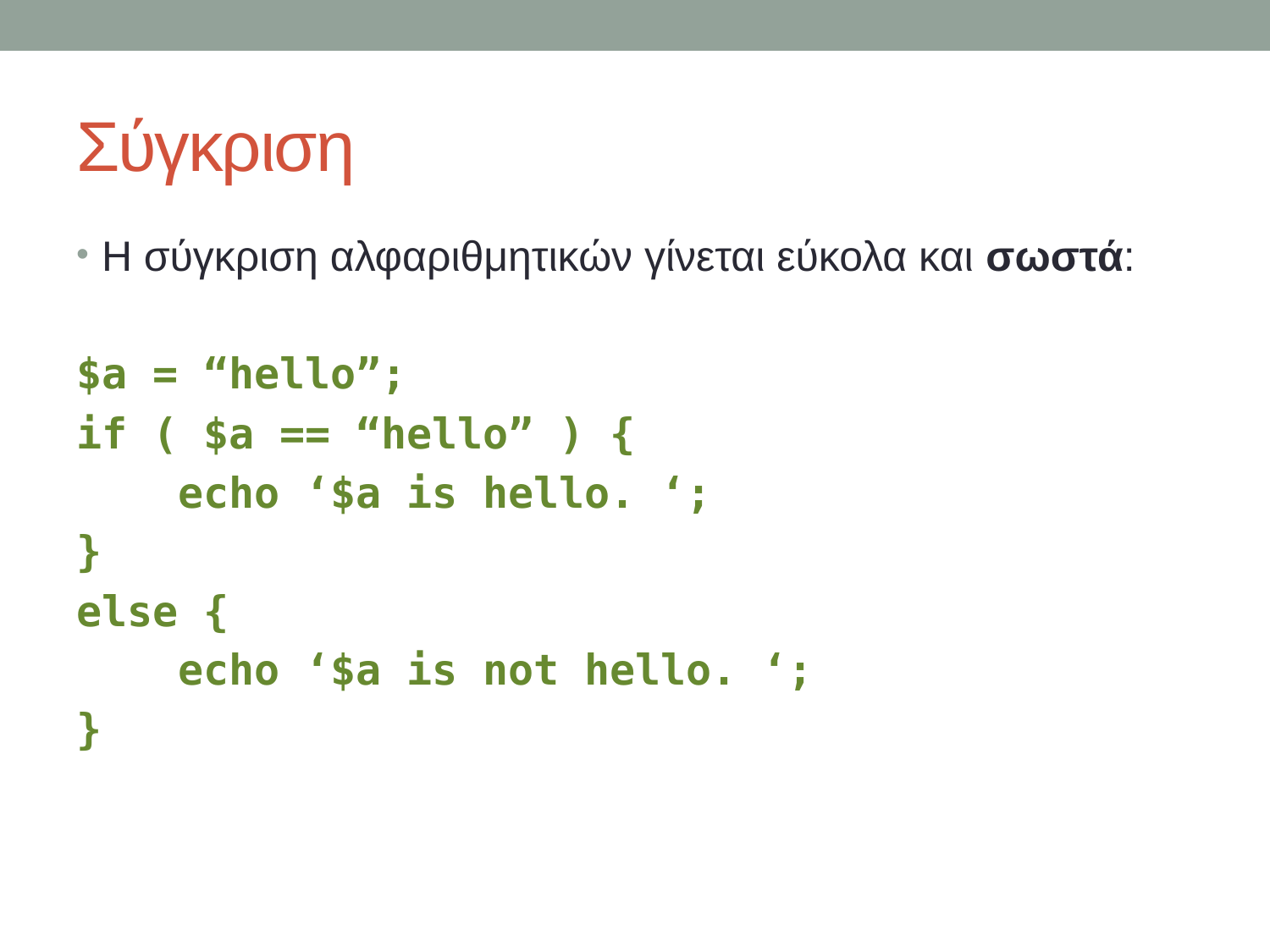

# Σύγκριση
Η σύγκριση αλφαριθμητικών γίνεται εύκολα και σωστά:

$a = “hello”;
if ( $a == “hello” ) {
    echo ‘$a is hello. ‘;
}
else {
    echo ‘$a is not hello. ‘;
}